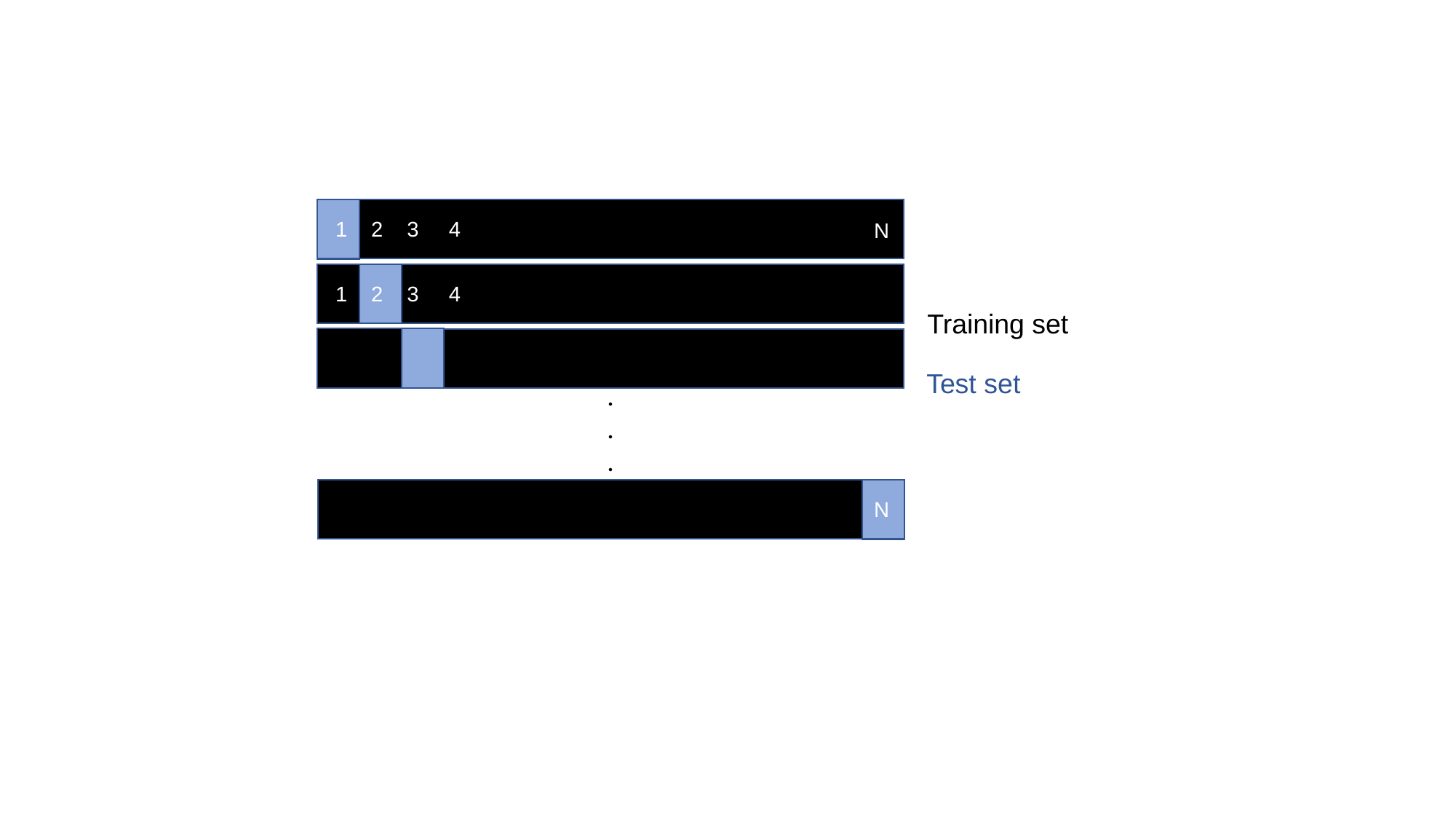

1    2    3     4

N

1    2    3     4
Training set

Test set
.
.
.

N